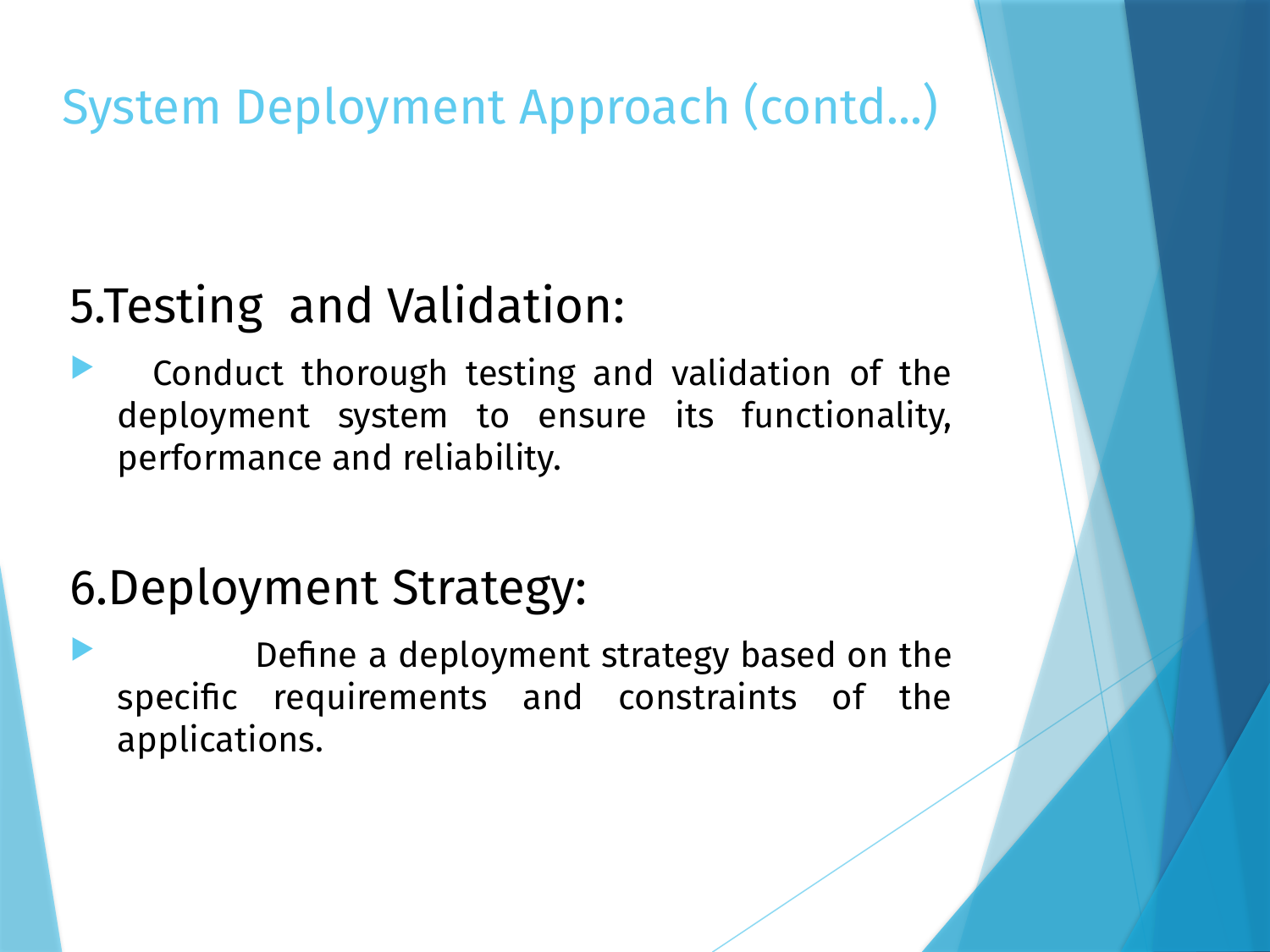

# System Deployment Approach (contd...)
5.Testing  and Validation:
  Conduct thorough testing and validation of the deployment system to ensure its functionality, performance and reliability.

6.Deployment Strategy:
	 Define a deployment strategy based on the specific requirements and constraints of the applications.